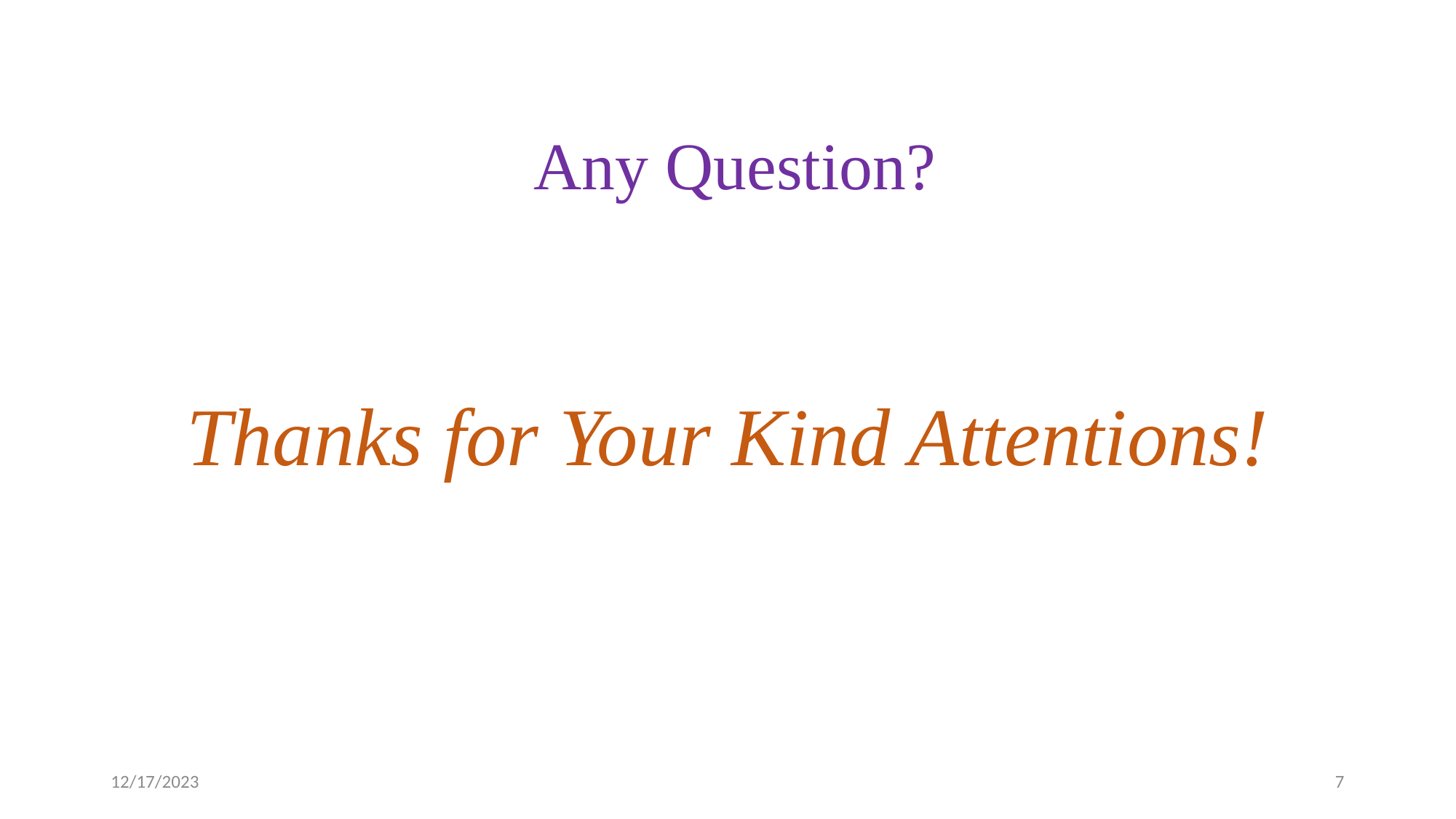

# Any Question?
Thanks for Your Kind Attentions!
12/17/2023
7